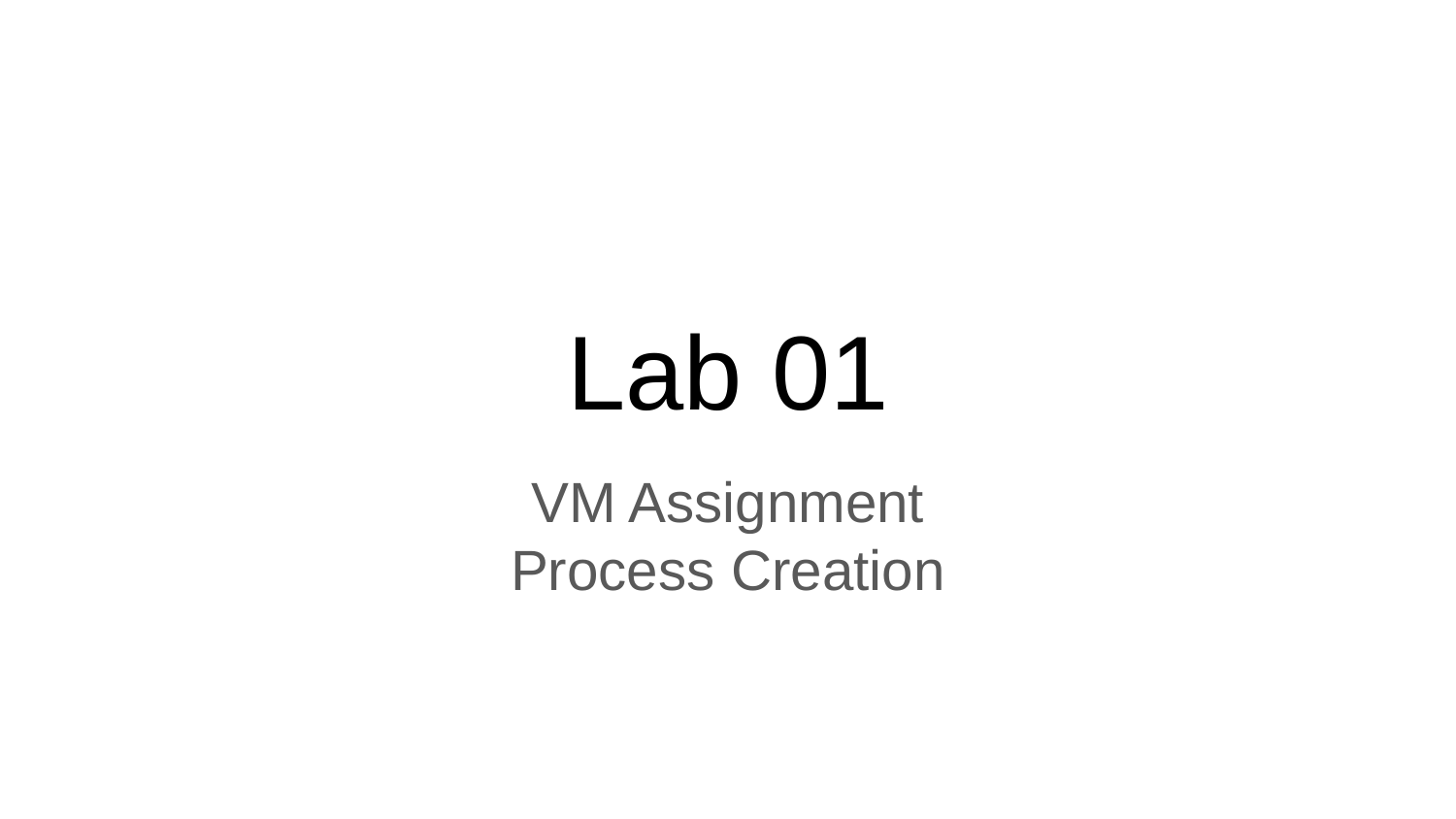

# Lab 01
VM Assignment
Process Creation